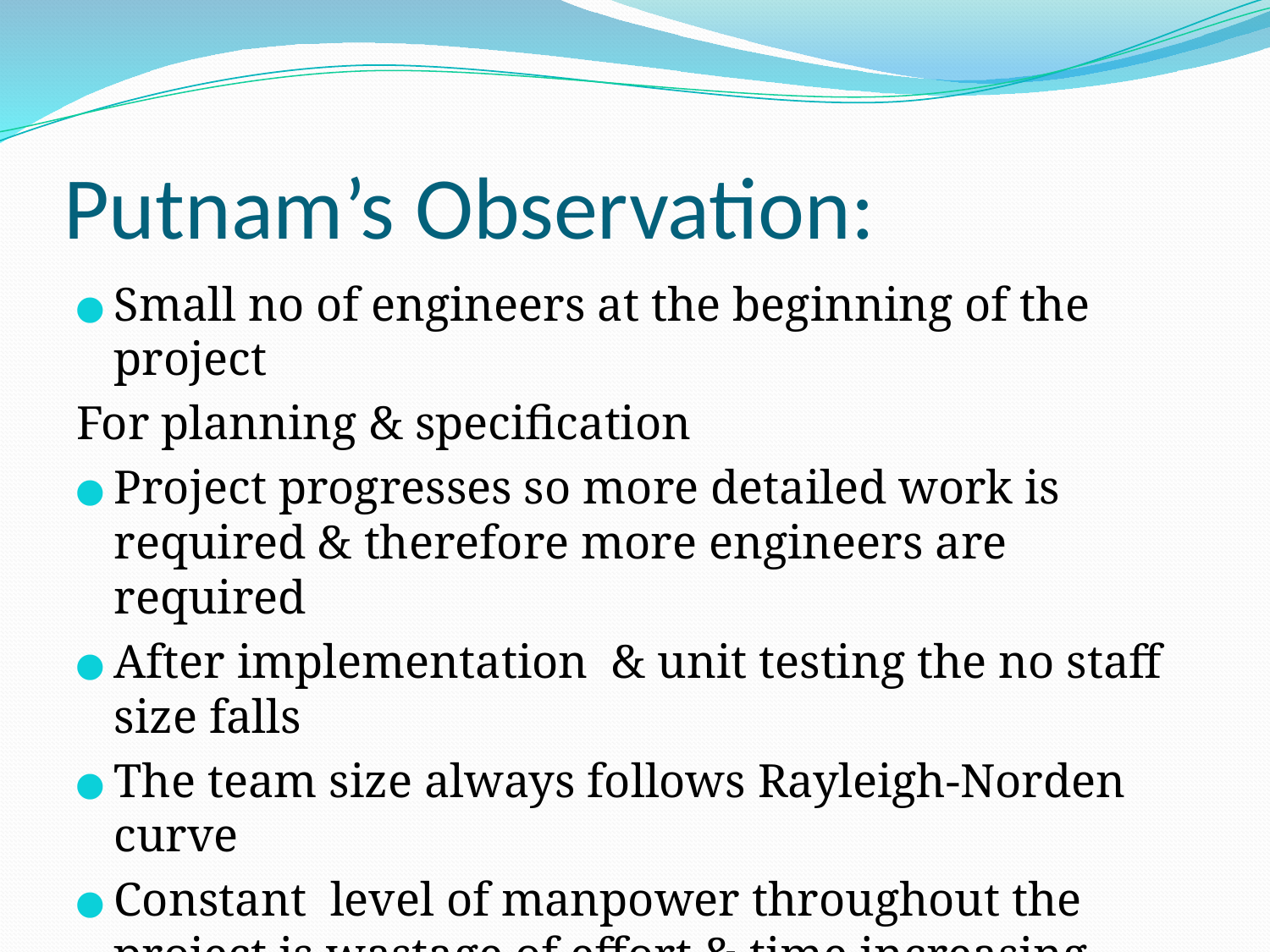

# Putnam’s Observation:
Small no of engineers at the beginning of the project
For planning & specification
Project progresses so more detailed work is required & therefore more engineers are required
After implementation  & unit testing the no staff size falls
The team size always follows Rayleigh-Norden curve
Constant  level of manpower throughout the project is wastage of effort & time increasing factor